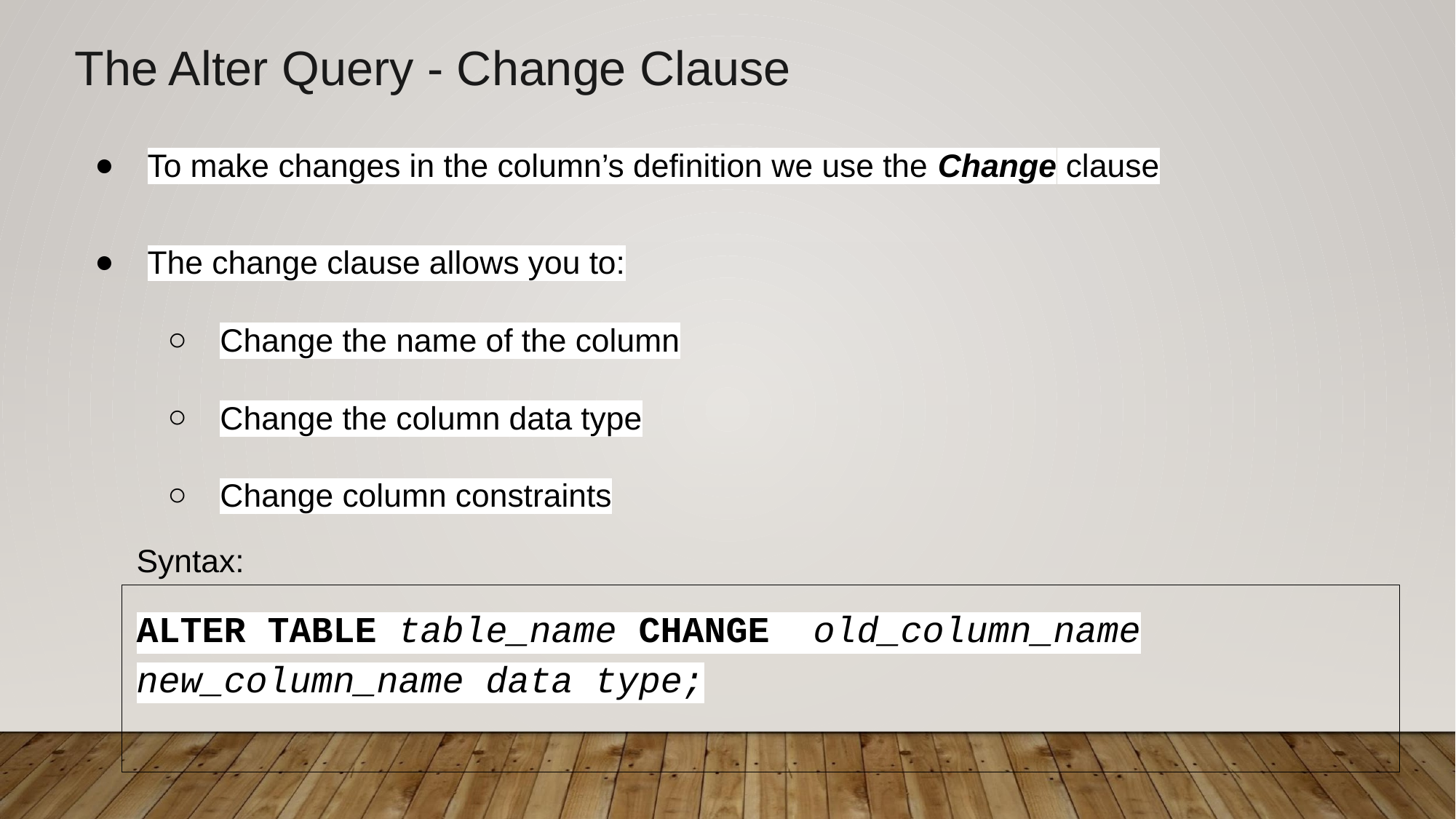

The Alter Query - Change Clause
To make changes in the column’s definition we use the Change clause

The change clause allows you to:
Change the name of the column
Change the column data type
Change column constraints
Syntax:
ALTER TABLE table_name CHANGE  old_column_name new_column_name data type;